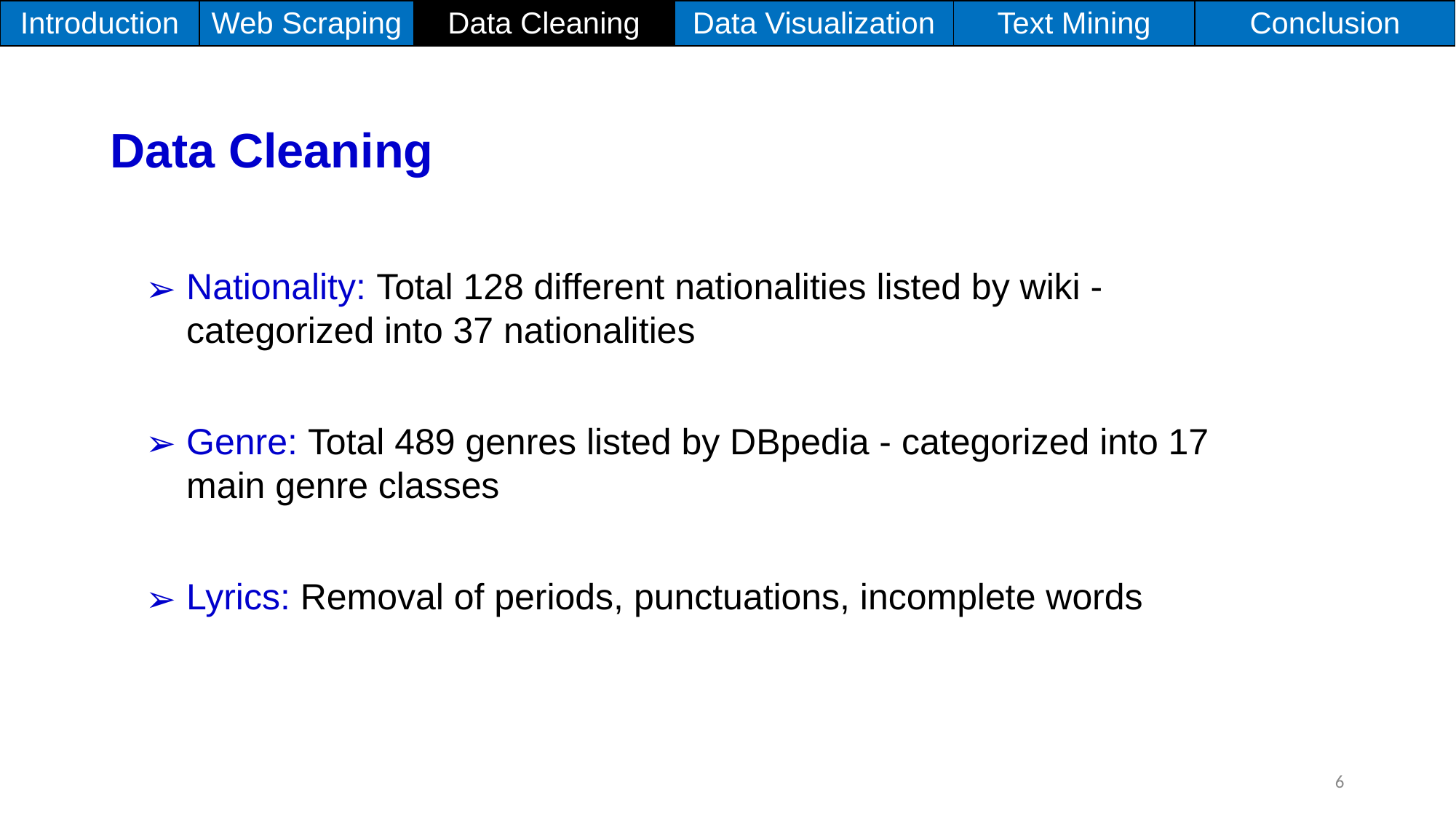

| Introduction | Web Scraping | Data Cleaning | Data Visualization | Text Mining | Conclusion |
| --- | --- | --- | --- | --- | --- |
Data Cleaning
Nationality: Total 128 different nationalities listed by wiki - categorized into 37 nationalities
Genre: Total 489 genres listed by DBpedia - categorized into 17 main genre classes
Lyrics: Removal of periods, punctuations, incomplete words

6